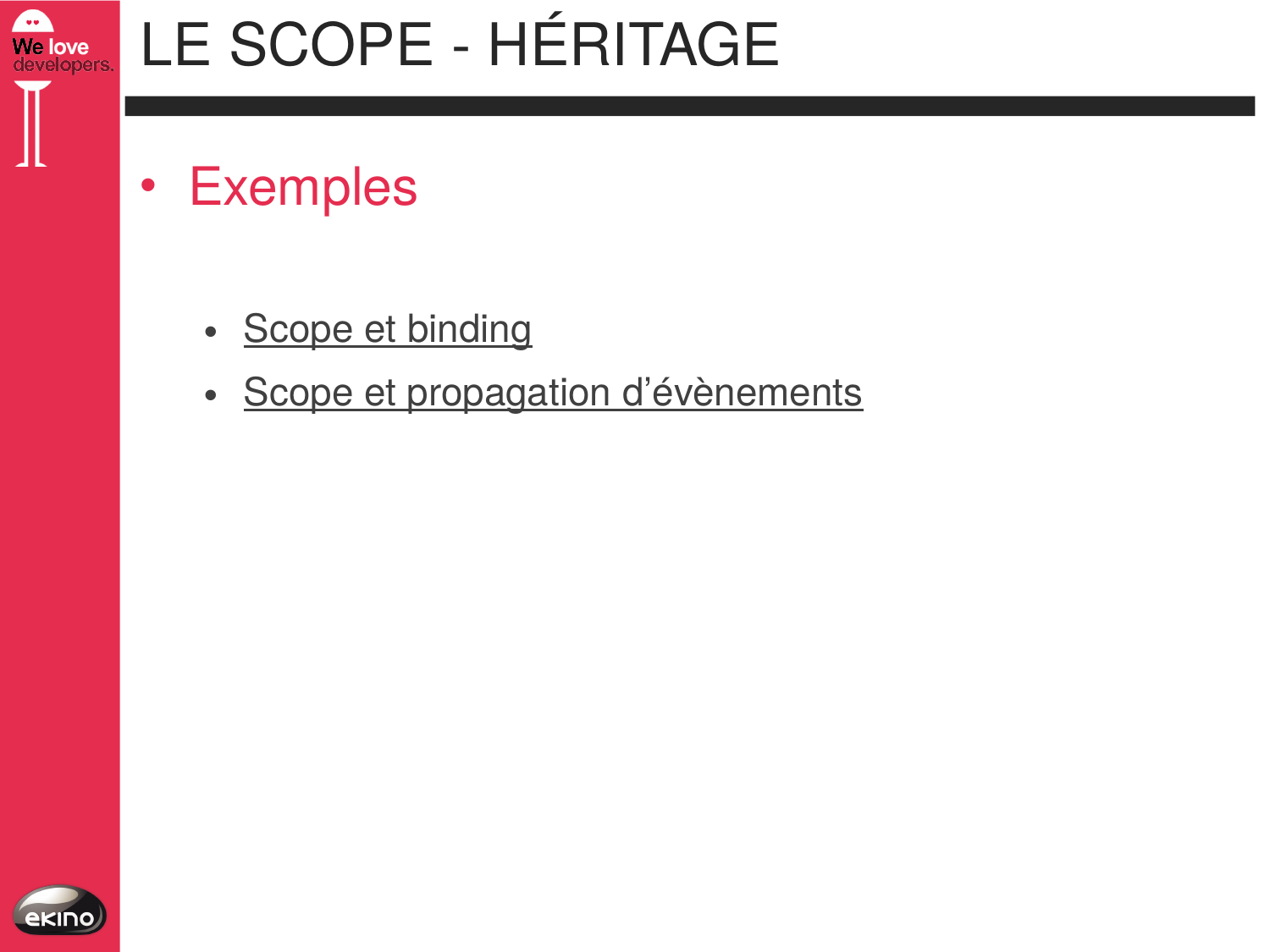

# Le scope - héritage
Exemples

Scope et binding
Scope et propagation d’évènements